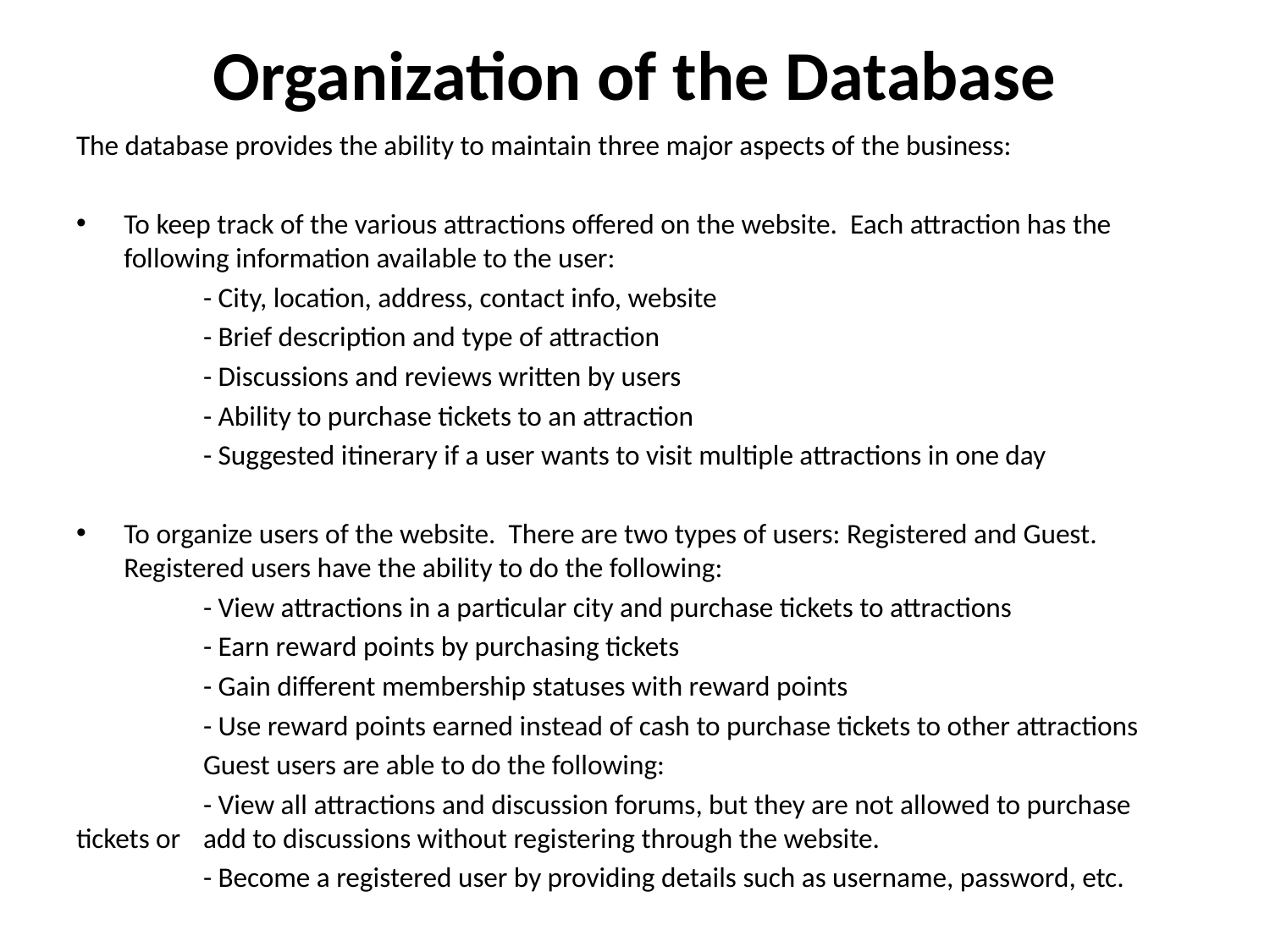

# Organization of the Database
The database provides the ability to maintain three major aspects of the business:

To keep track of the various attractions offered on the website.  Each attraction has the following information available to the user:
	- City, location, address, contact info, website
	- Brief description and type of attraction
	- Discussions and reviews written by users
	- Ability to purchase tickets to an attraction
	- Suggested itinerary if a user wants to visit multiple attractions in one day

To organize users of the website.  There are two types of users: Registered and Guest. Registered users have the ability to do the following:
	- View attractions in a particular city and purchase tickets to attractions
	- Earn reward points by purchasing tickets
	- Gain different membership statuses with reward points
	- Use reward points earned instead of cash to purchase tickets to other attractions
	Guest users are able to do the following:
	- View all attractions and discussion forums, but they are not allowed to purchase tickets or 	add to discussions without registering through the website.
	- Become a registered user by providing details such as username, password, etc.